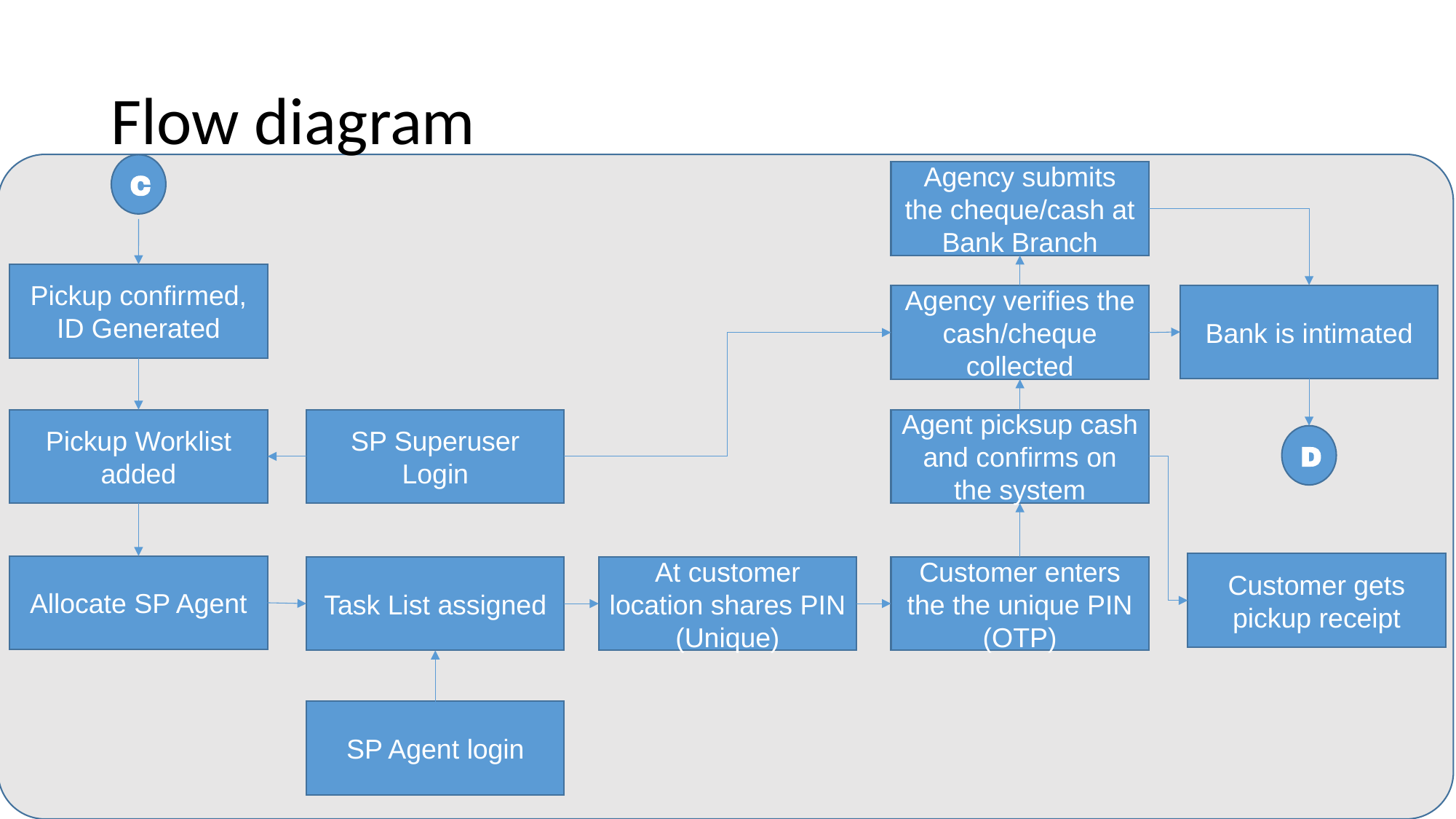

# Flow diagram

C
Agency submits the cheque/cash at Bank Branch
Pickup confirmed, ID Generated
Bank is intimated
Agency verifies the cash/cheque collected
SP Superuser Login
Agent picksup cash and confirms on the system
Pickup Worklist added
D
Customer gets pickup receipt
Allocate SP Agent
At customer location shares PIN (Unique)
Customer enters the the unique PIN (OTP)
Task List assigned
SP Agent login